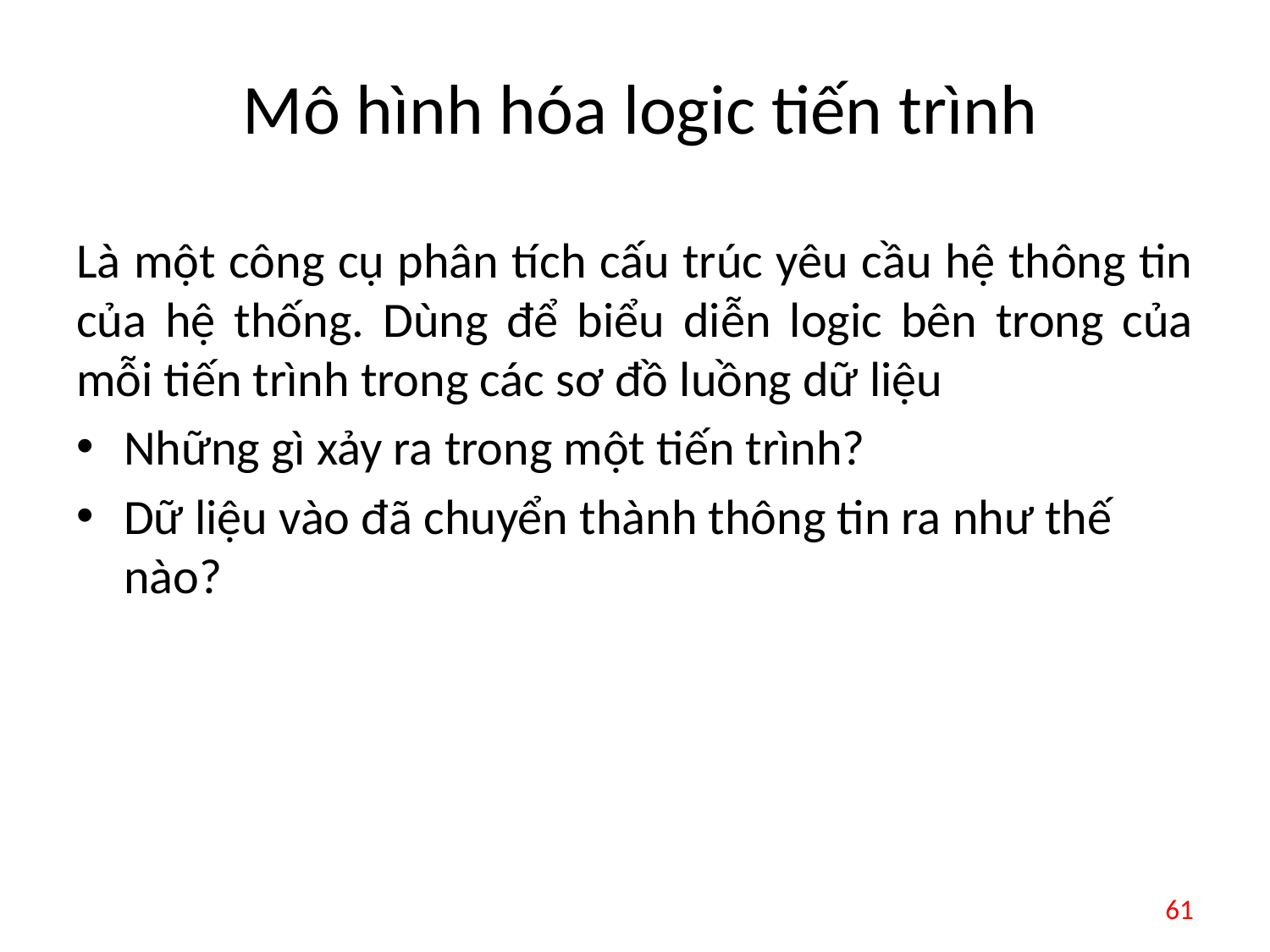

# Mô hình hóa logic tiến trình
Là một công cụ phân tích cấu trúc yêu cầu hệ thông tin của hệ thống. Dùng để biểu diễn logic bên trong của mỗi tiến trình trong các sơ đồ luồng dữ liệu
Những gì xảy ra trong một tiến trình?
Dữ liệu vào đã chuyển thành thông tin ra như thế nào?
61